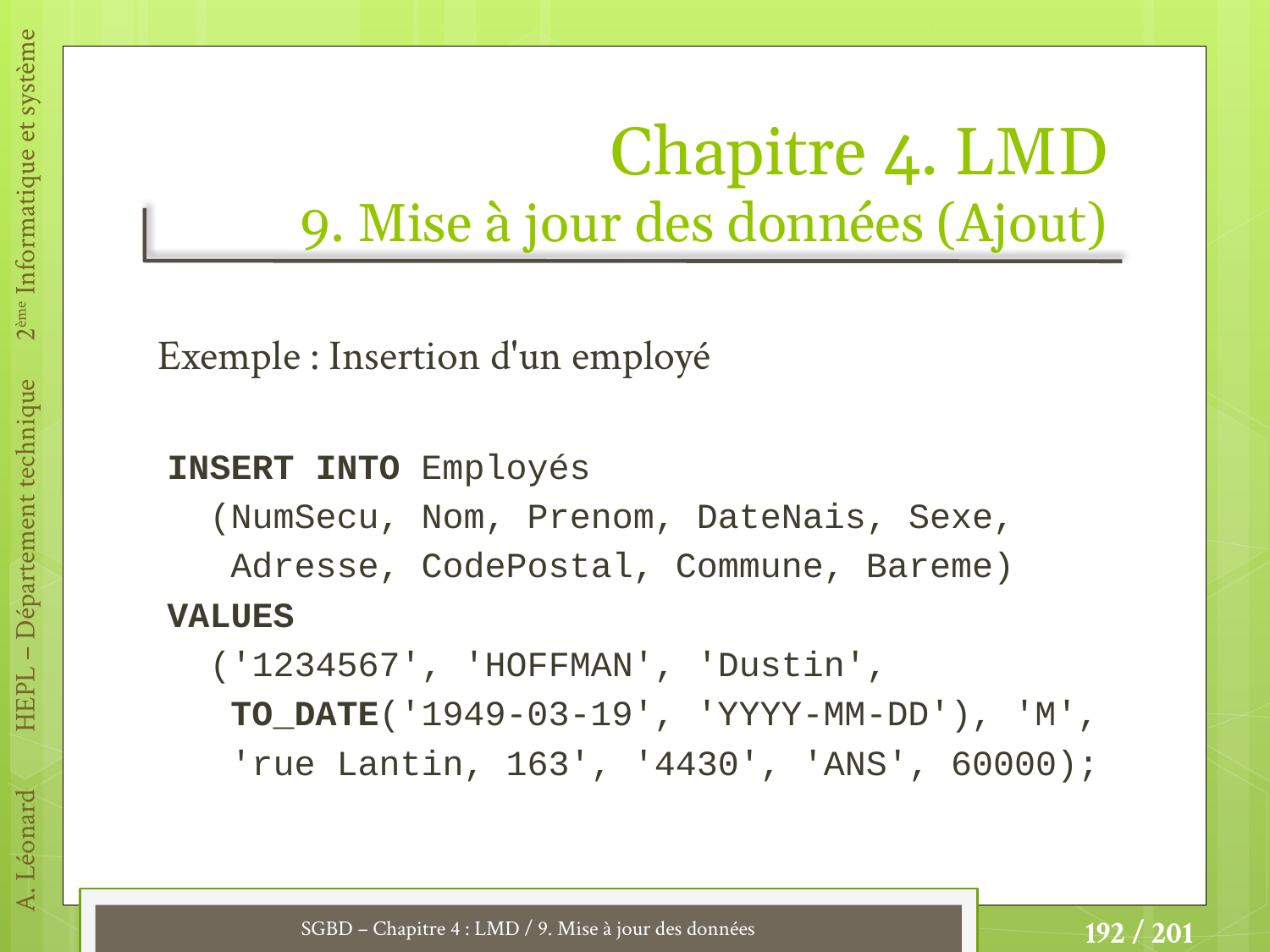

# Chapitre 4. LMD 9. Mise à jour des données (Ajout)
Exemple : Insertion d'un employé

INSERT INTO Employés
  (NumSecu, Nom, Prenom, DateNais, Sexe,
   Adresse, CodePostal, Commune, Bareme)
VALUES
  ('1234567', 'HOFFMAN', 'Dustin',
   TO_DATE('1949-03-19', 'YYYY-MM-DD'), 'M',
   'rue Lantin, 163', '4430', 'ANS', 60000);

SGBD – Chapitre 4 : LMD / 9. Mise à jour des données